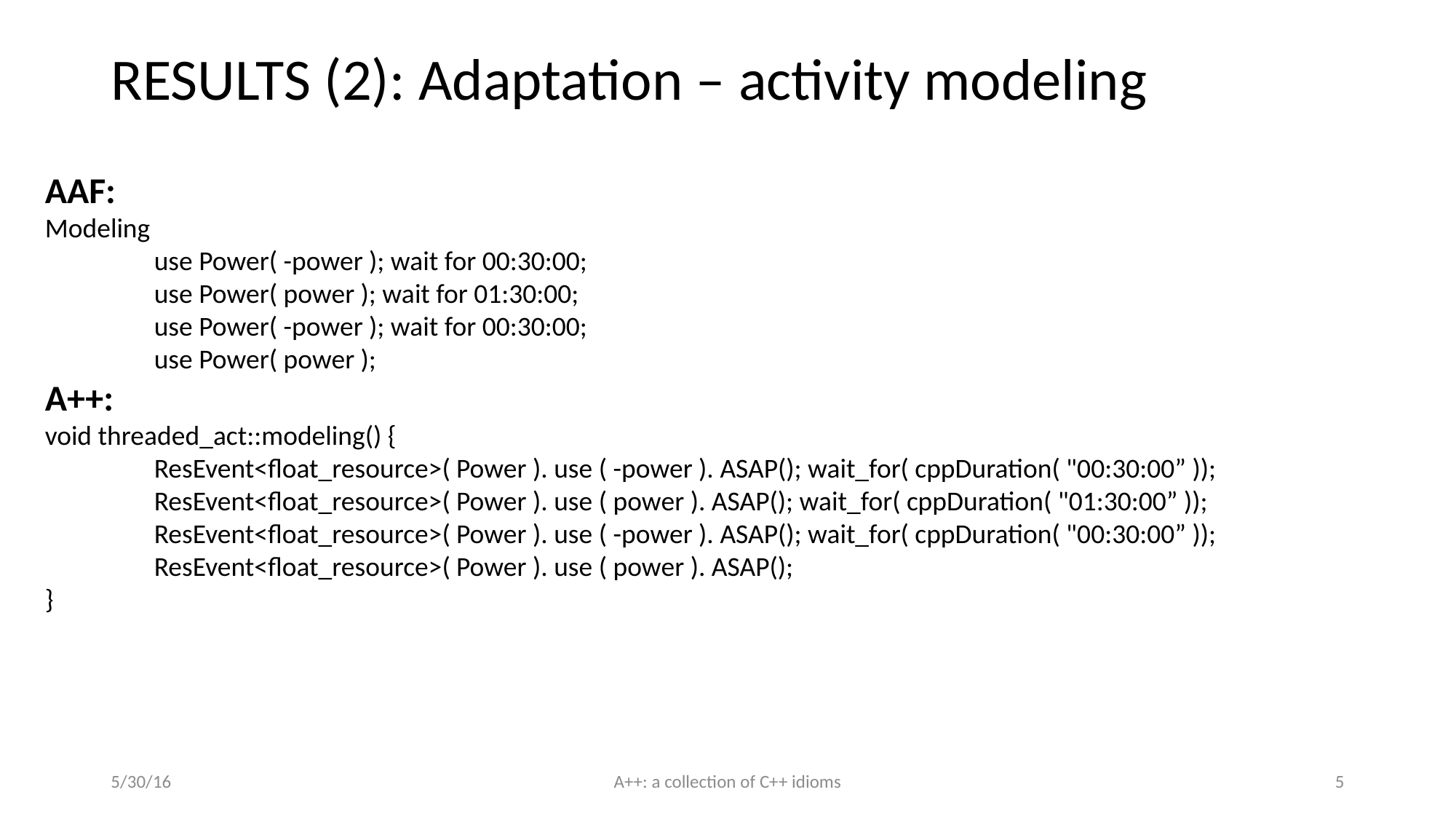

# RESULTS (2): Adaptation – activity modeling
AAF:
Modeling
	use Power( -power ); wait for 00:30:00;
	use Power( power ); wait for 01:30:00;
	use Power( -power ); wait for 00:30:00;
	use Power( power );
A++:
void threaded_act::modeling() {
	ResEvent<float_resource>( Power ). use ( -power ). ASAP(); wait_for( cppDuration( "00:30:00” ));
	ResEvent<float_resource>( Power ). use ( power ). ASAP(); wait_for( cppDuration( "01:30:00” ));
	ResEvent<float_resource>( Power ). use ( -power ). ASAP(); wait_for( cppDuration( "00:30:00” ));
	ResEvent<float_resource>( Power ). use ( power ). ASAP();
}
5/30/16
A++: a collection of C++ idioms
5